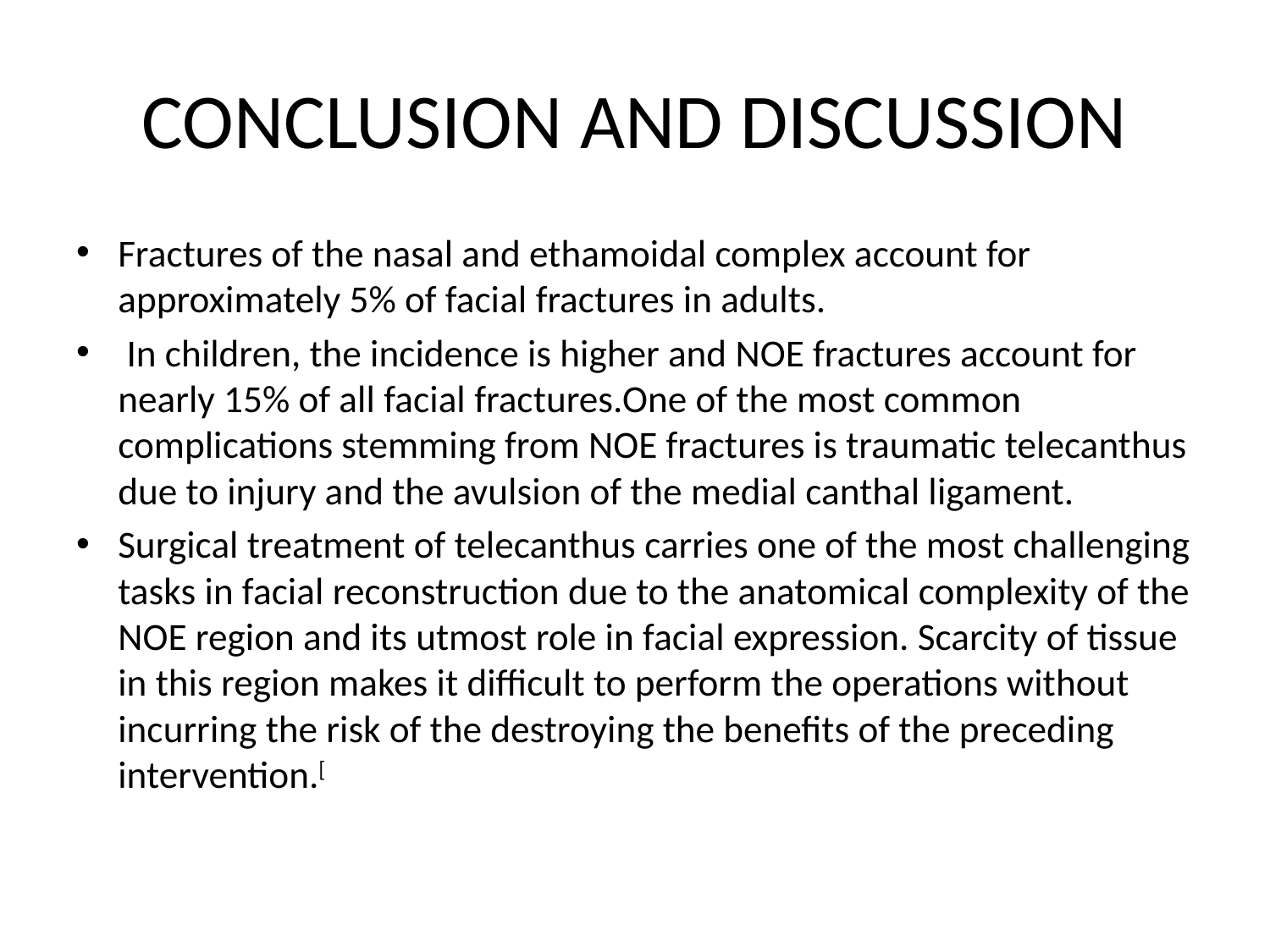

# CONCLUSION AND DISCUSSION
Fractures of the nasal and ethamoidal complex account for approximately 5% of facial fractures in adults.
 In children, the incidence is higher and NOE fractures account for nearly 15% of all facial fractures.One of the most common complications stemming from NOE fractures is traumatic telecanthus due to injury and the avulsion of the medial canthal ligament.
Surgical treatment of telecanthus carries one of the most challenging tasks in facial reconstruction due to the anatomical complexity of the NOE region and its utmost role in facial expression. Scarcity of tissue in this region makes it difficult to perform the operations without incurring the risk of the destroying the benefits of the preceding intervention.[